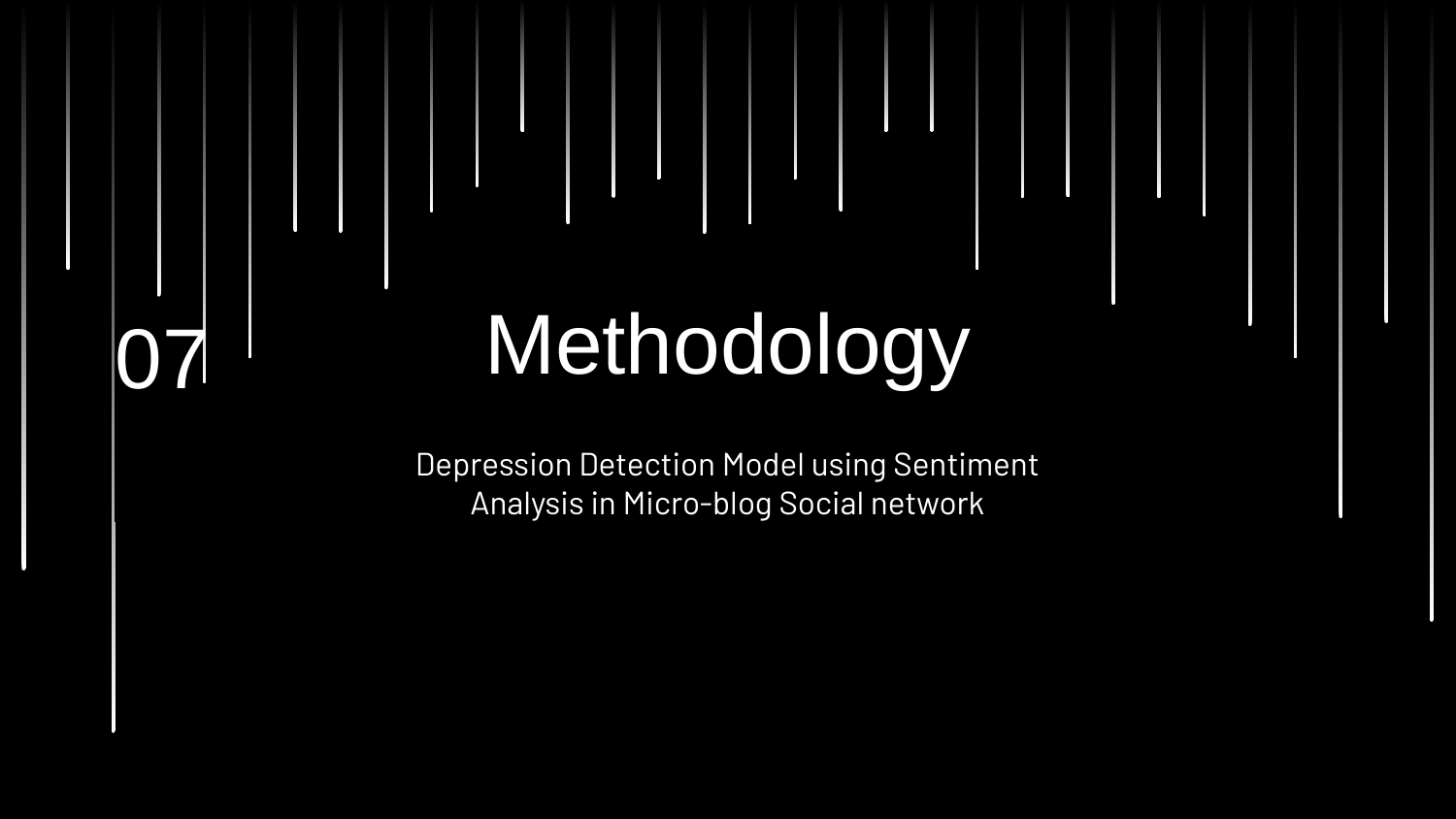

# Methodology
07
Depression Detection Model using Sentiment Analysis in Micro-blog Social network